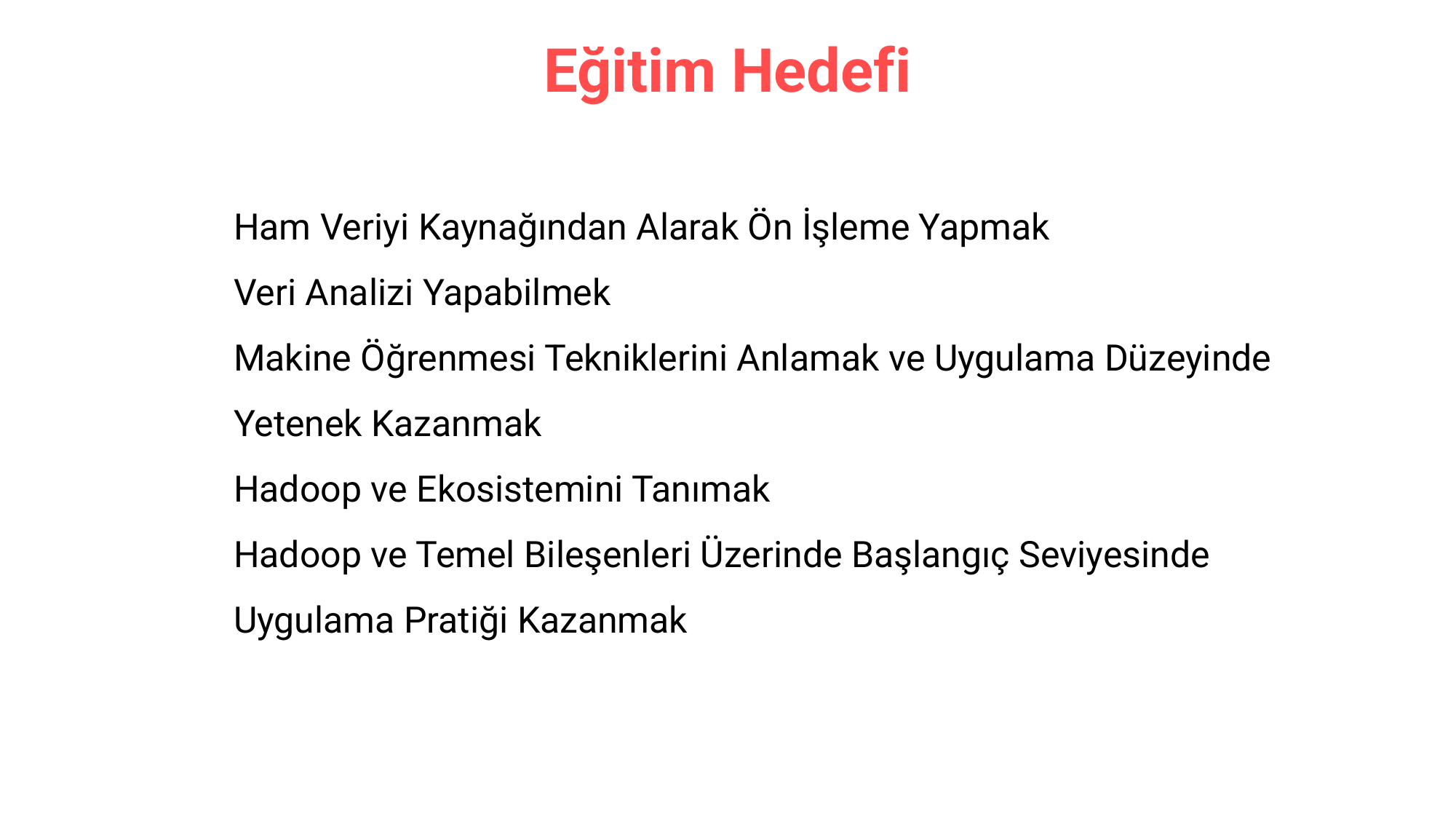

# Eğitim Hedefi
Ham Veriyi Kaynağından Alarak Ön İşleme Yapmak
Veri Analizi Yapabilmek
Makine Öğrenmesi Tekniklerini Anlamak ve Uygulama Düzeyinde Yetenek Kazanmak
Hadoop ve Ekosistemini Tanımak
Hadoop ve Temel Bileşenleri Üzerinde Başlangıç Seviyesinde Uygulama Pratiği Kazanmak